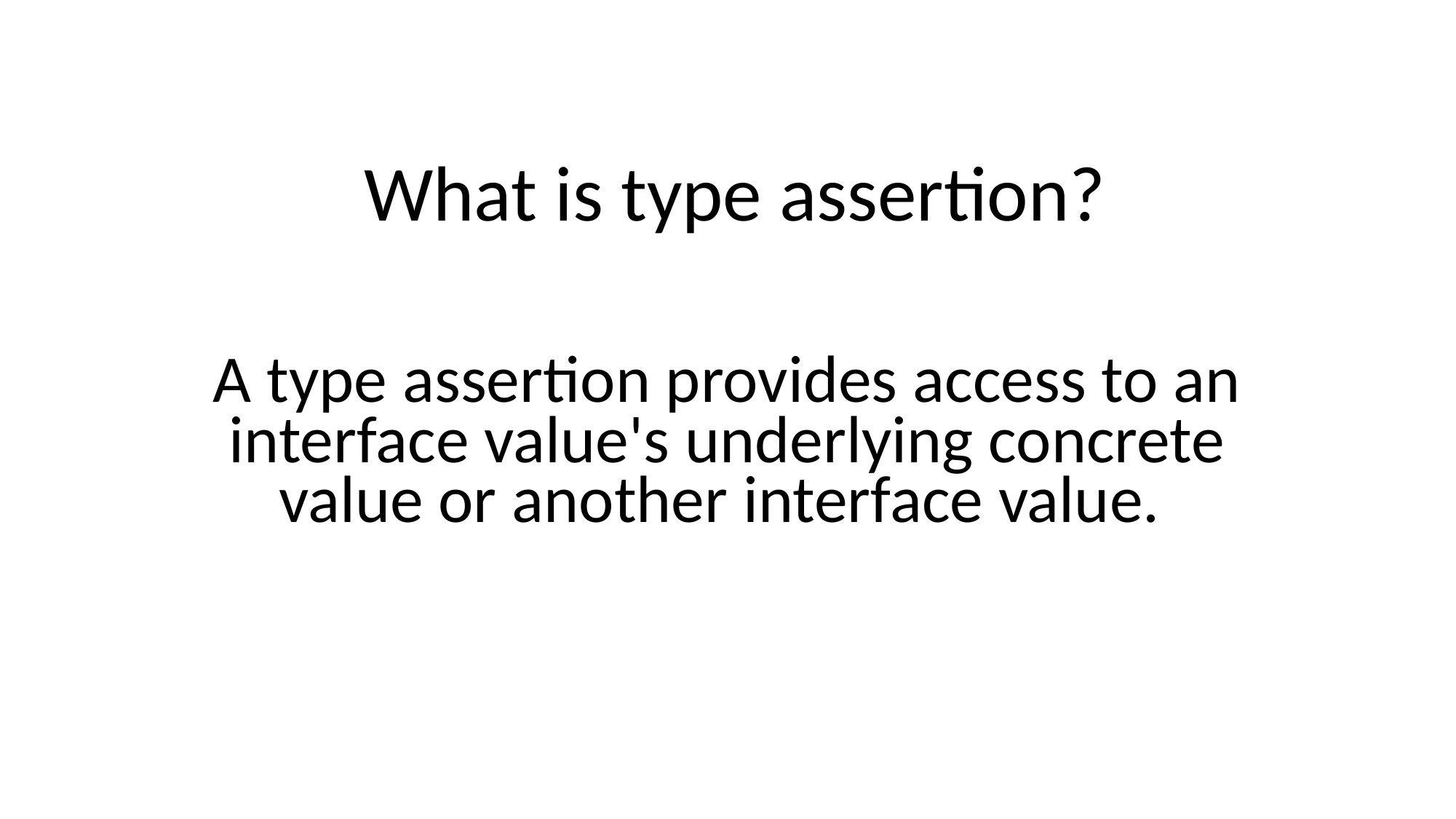

What is type assertion?
A type assertion provides access to an interface value's underlying concrete value or another interface value.